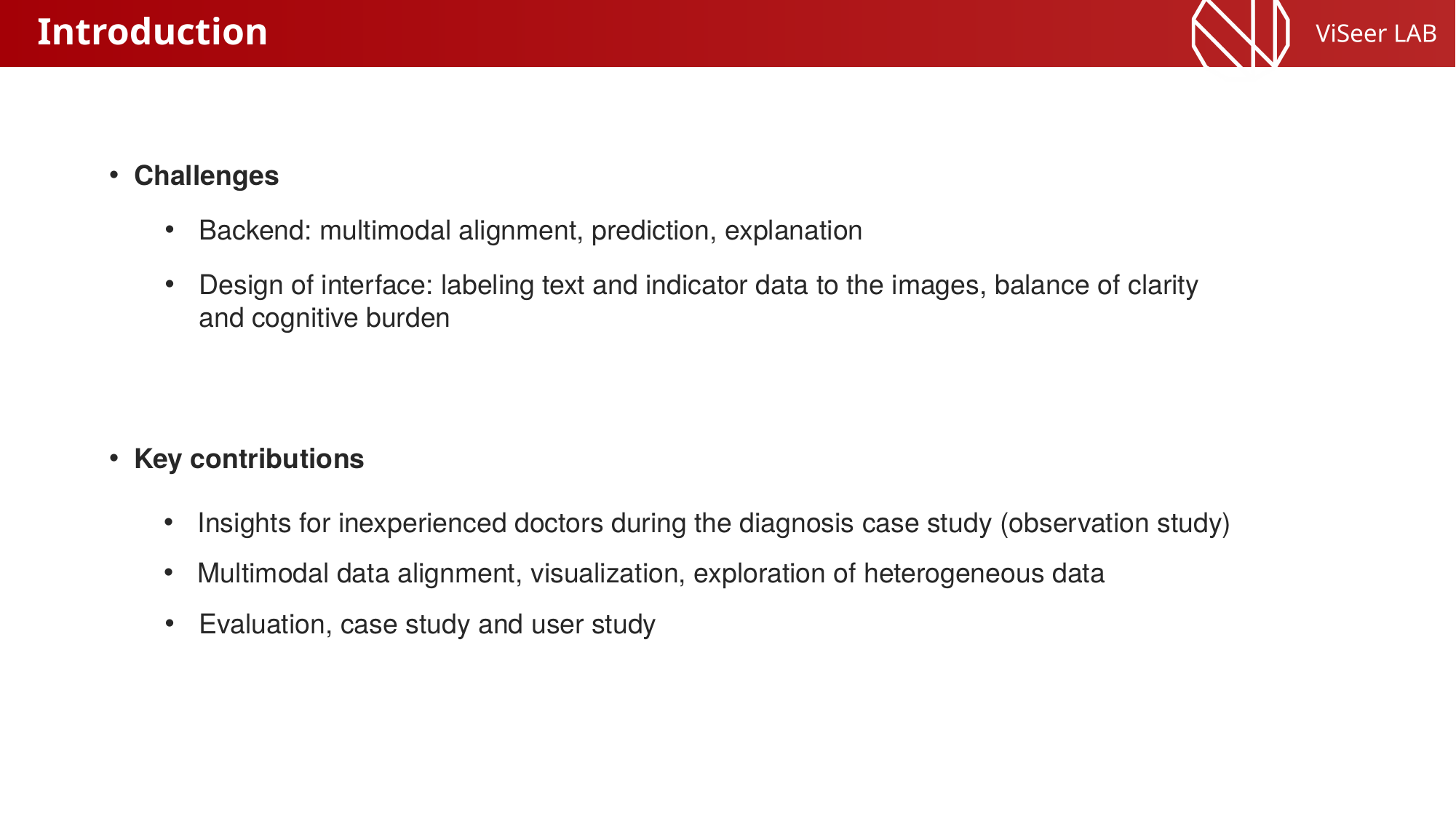

Introduction
  Challenges
Backend: multimodal alignment, prediction, explanation
Design of interface: labeling text and indicator data to the images, balance of clarity and cognitive burden
  Key contributions
Insights for inexperienced doctors during the diagnosis case study (observation study)
Multimodal data alignment, visualization, exploration of heterogeneous data
Evaluation, case study and user study